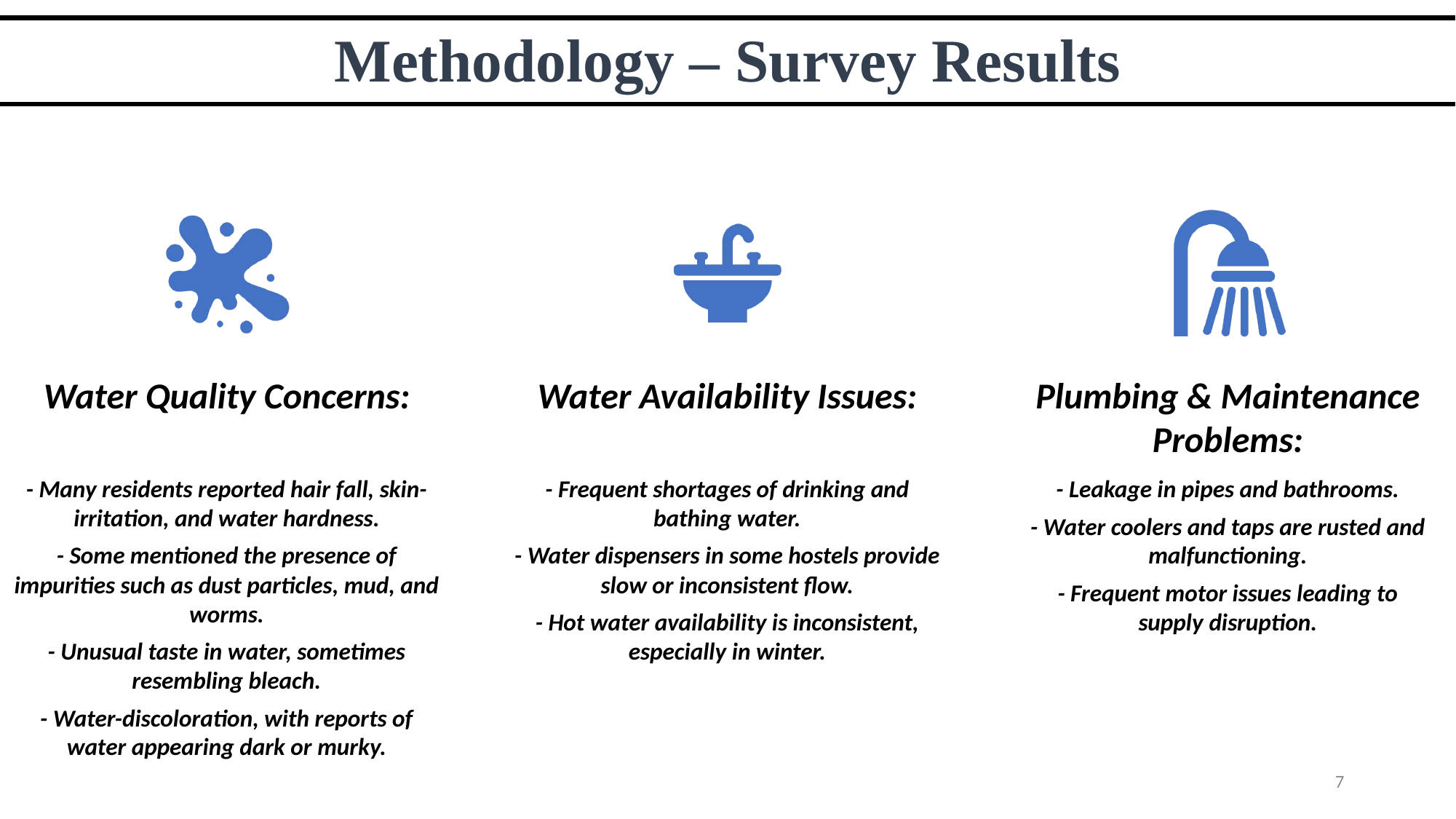

Methodology – Survey Results
Water Quality Concerns:
- Many residents reported hair fall, skin-irritation, and water hardness.
- Some mentioned the presence of impurities such as dust particles, mud, and worms.
- Unusual taste in water, sometimes resembling bleach.
- Water-discoloration, with reports of water appearing dark or murky.
Water Availability Issues:
- Frequent shortages of drinking and bathing water.
- Water dispensers in some hostels provide slow or inconsistent flow.
- Hot water availability is inconsistent, especially in winter.
Plumbing & Maintenance Problems:
- Leakage in pipes and bathrooms.
- Water coolers and taps are rusted and malfunctioning.
- Frequent motor issues leading to supply disruption.
7